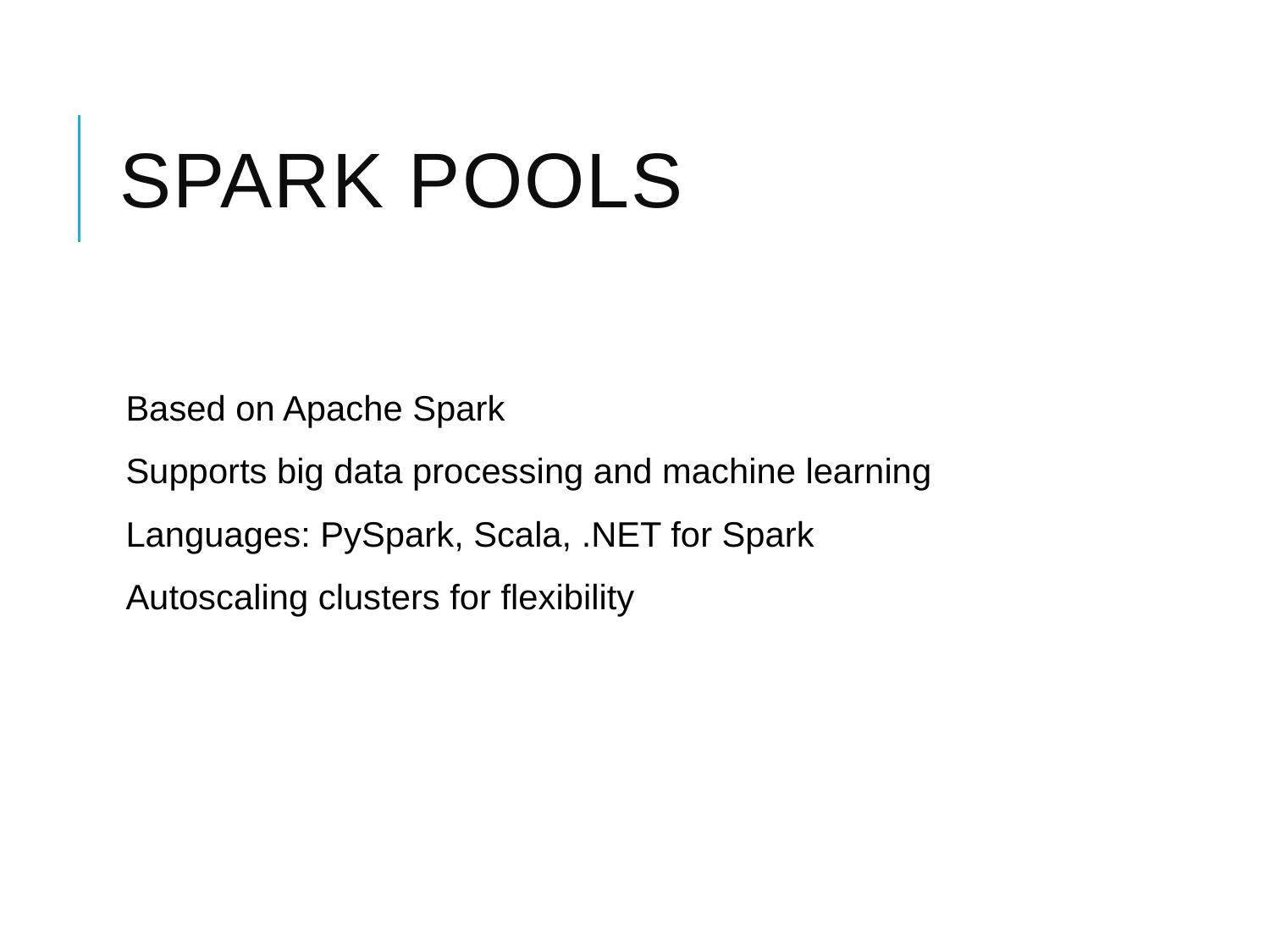

# Spark Pools

Based on Apache Spark
Supports big data processing and machine learning
Languages: PySpark, Scala, .NET for Spark
Autoscaling clusters for flexibility